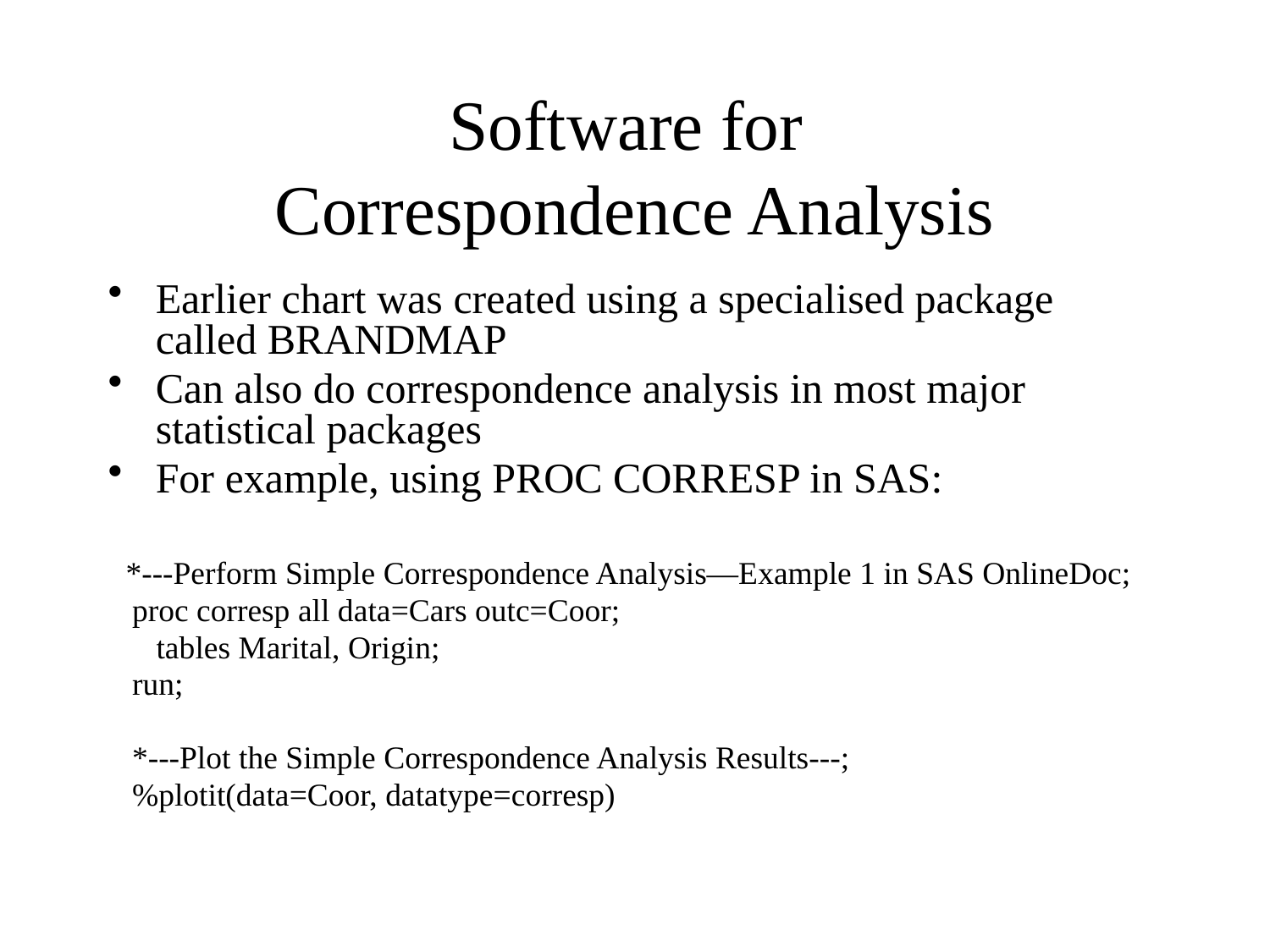

# Software for Correspondence Analysis
Earlier chart was created using a specialised package called BRANDMAP
Can also do correspondence analysis in most major statistical packages
For example, using PROC CORRESP in SAS:

  *---Perform Simple Correspondence Analysis—Example 1 in SAS OnlineDoc;
   proc corresp all data=Cars outc=Coor;
      tables Marital, Origin;
   run;

   *---Plot the Simple Correspondence Analysis Results---;
   %plotit(data=Coor, datatype=corresp)